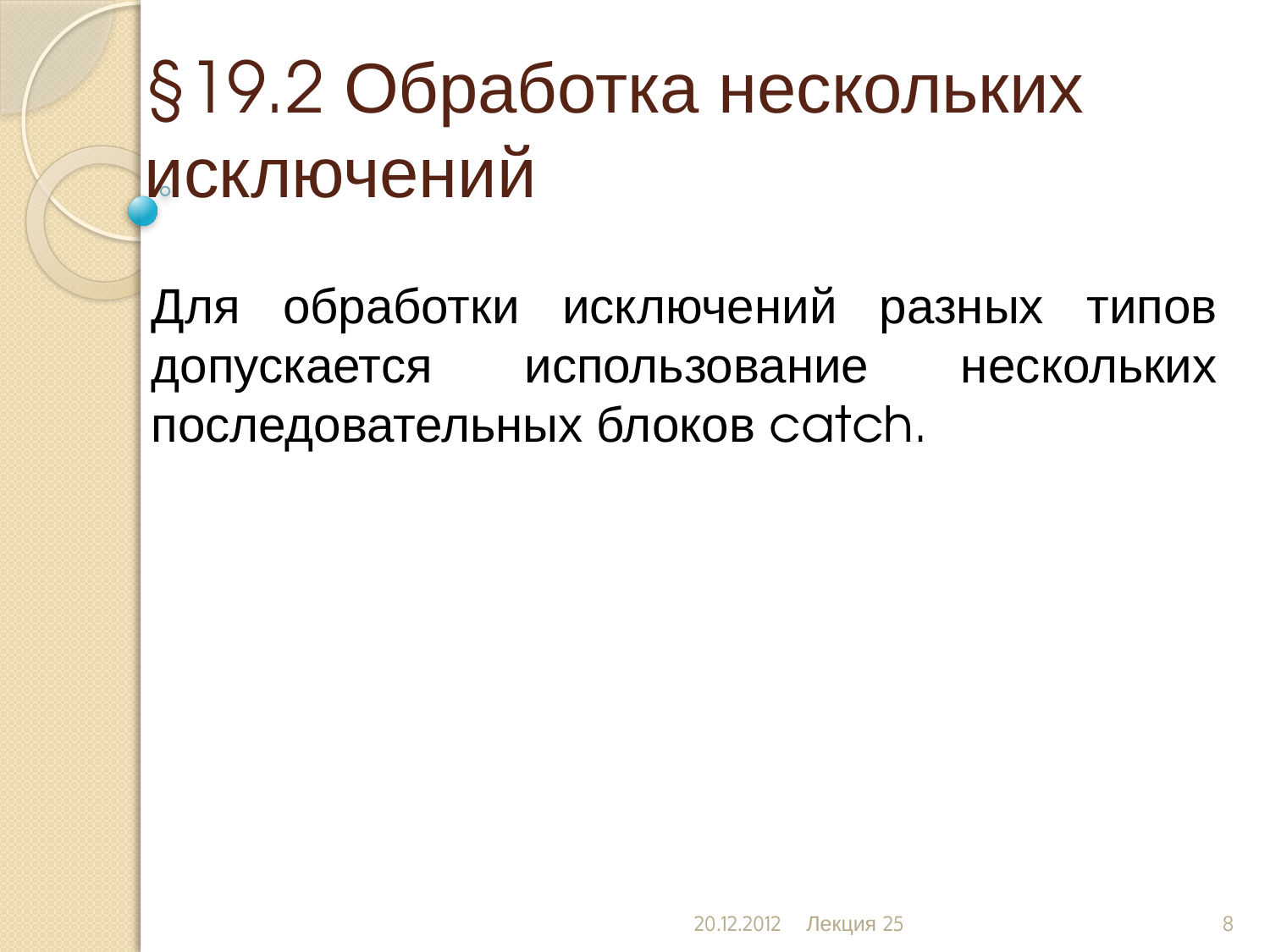

# §19.2 Обработка нескольких исключений
Для обработки исключений разных типов допускается использование нескольких последовательных блоков catch.
20.12.2012
Лекция 25
8